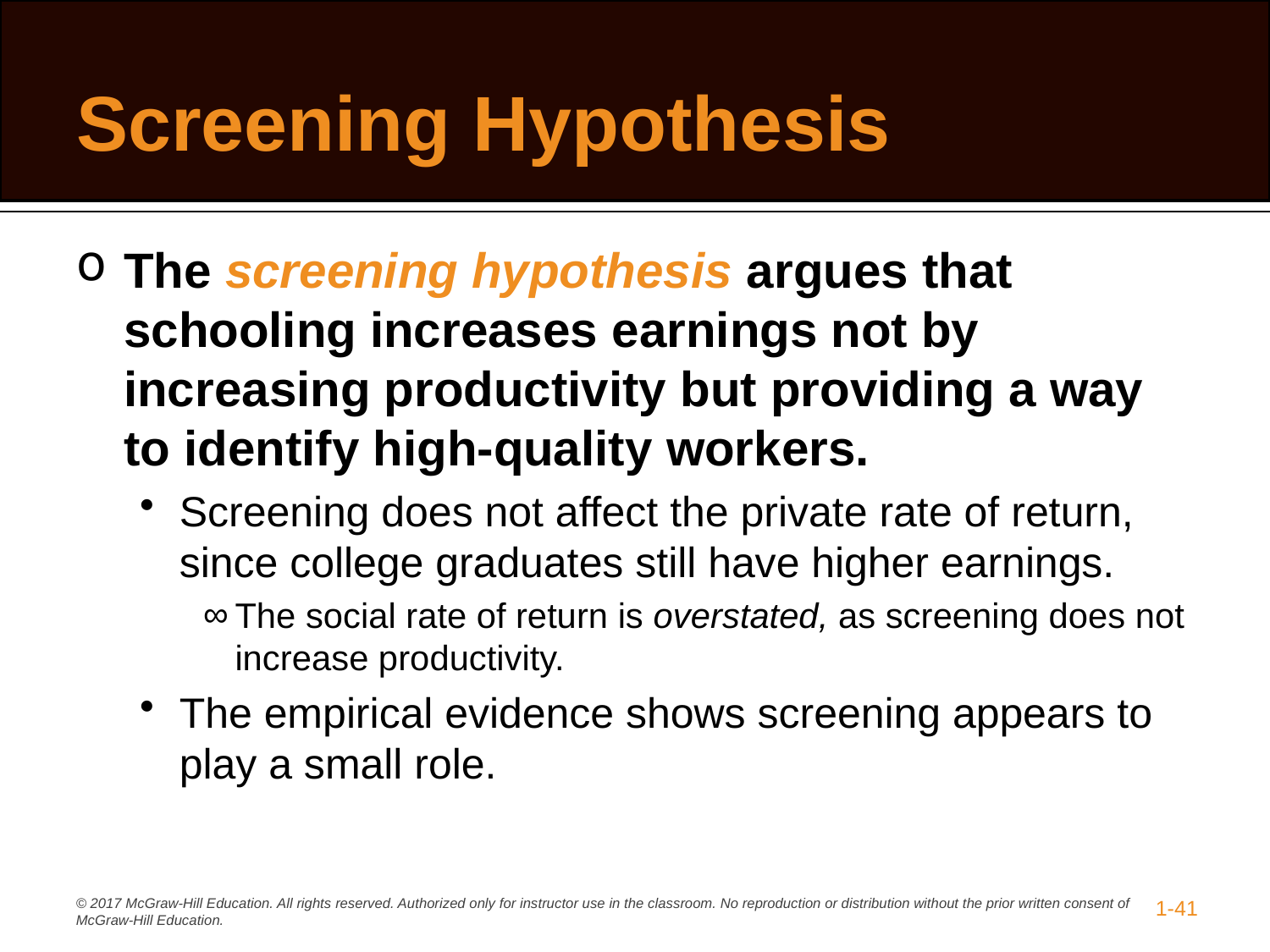

# Screening Hypothesis
The screening hypothesis argues that schooling increases earnings not by increasing productivity but providing a way to identify high-quality workers.
Screening does not affect the private rate of return, since college graduates still have higher earnings.
The social rate of return is overstated, as screening does not increase productivity.
The empirical evidence shows screening appears to play a small role.